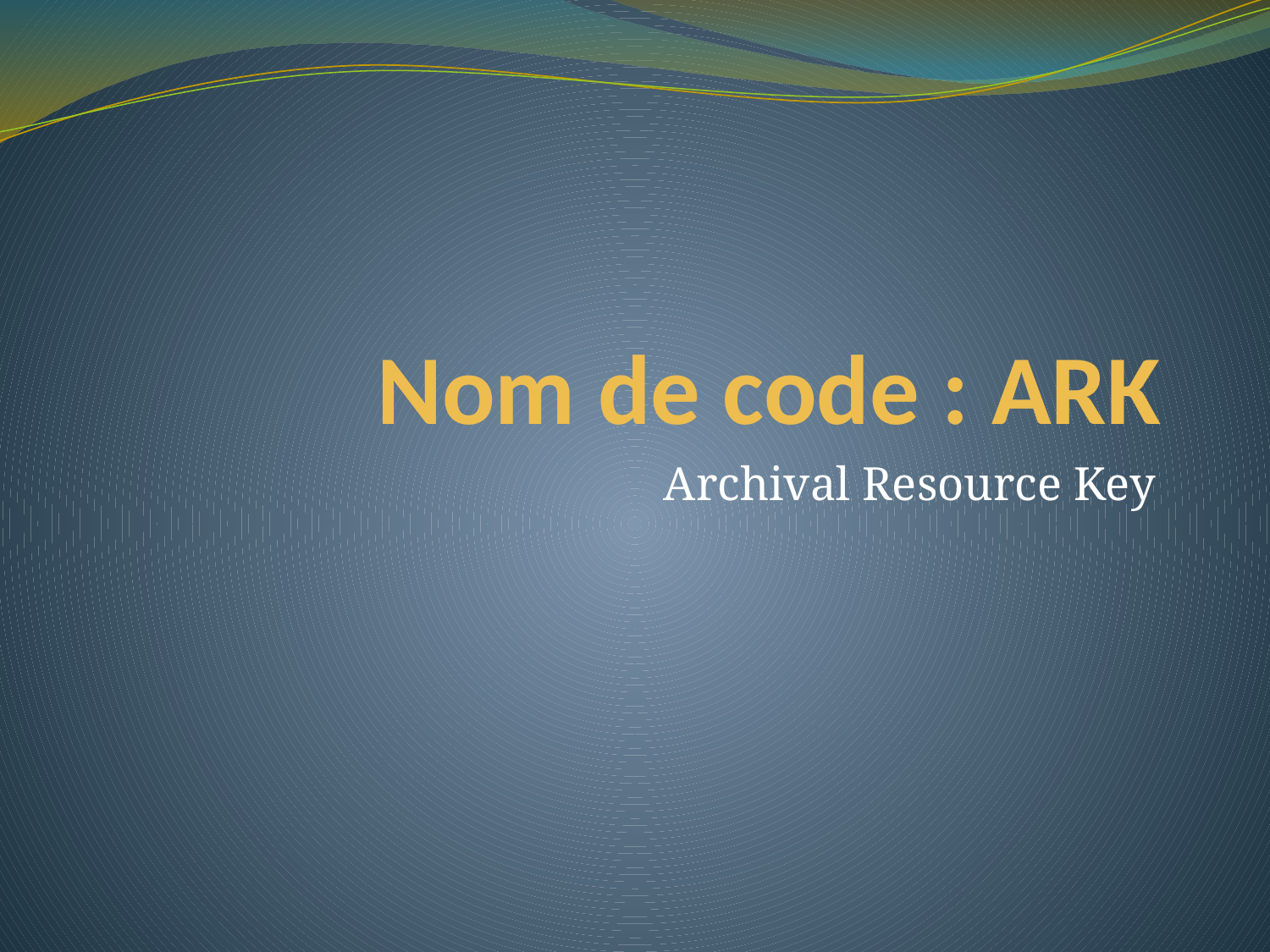

# Nom de code : ARK
Archival Resource Key